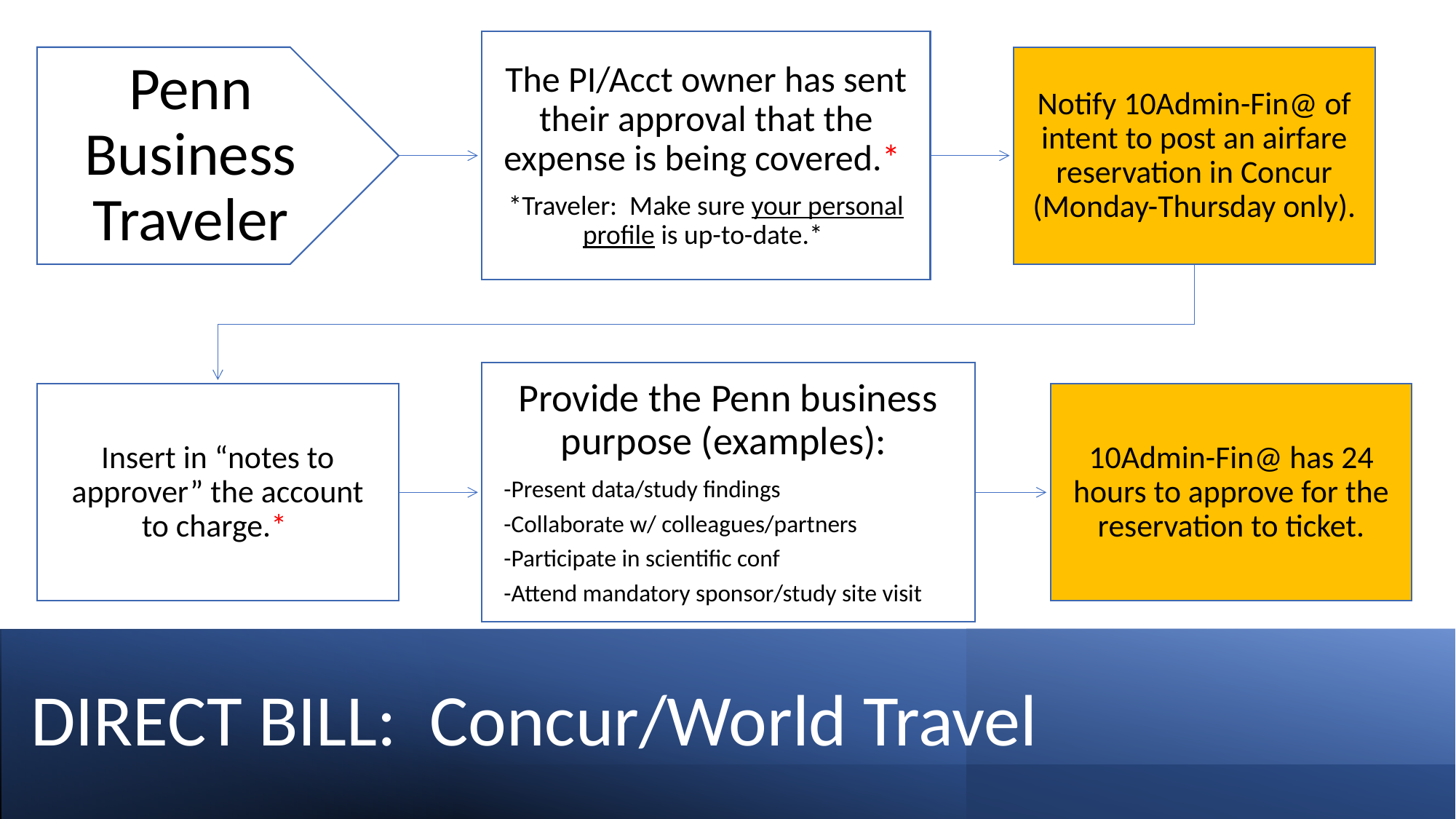

Penn Business Traveler

The PI/Acct owner has sent their approval that the expense is being covered.*
*Traveler:  Make sure your personal profile is up-to-date.*

Notify 10Admin-Fin@ of intent to post an airfare reservation in Concur (Monday-Thursday only).

Insert in “notes to approver” the account to charge.*

Provide the Penn business purpose (examples):
-Present data/study findings
-Collaborate w/ colleagues/partners
-Participate in scientific conf
-Attend mandatory sponsor/study site visit
10Admin-Fin@ has 24 hours to approve for the reservation to ticket.

# DIRECT BILL:  Concur/World Travel